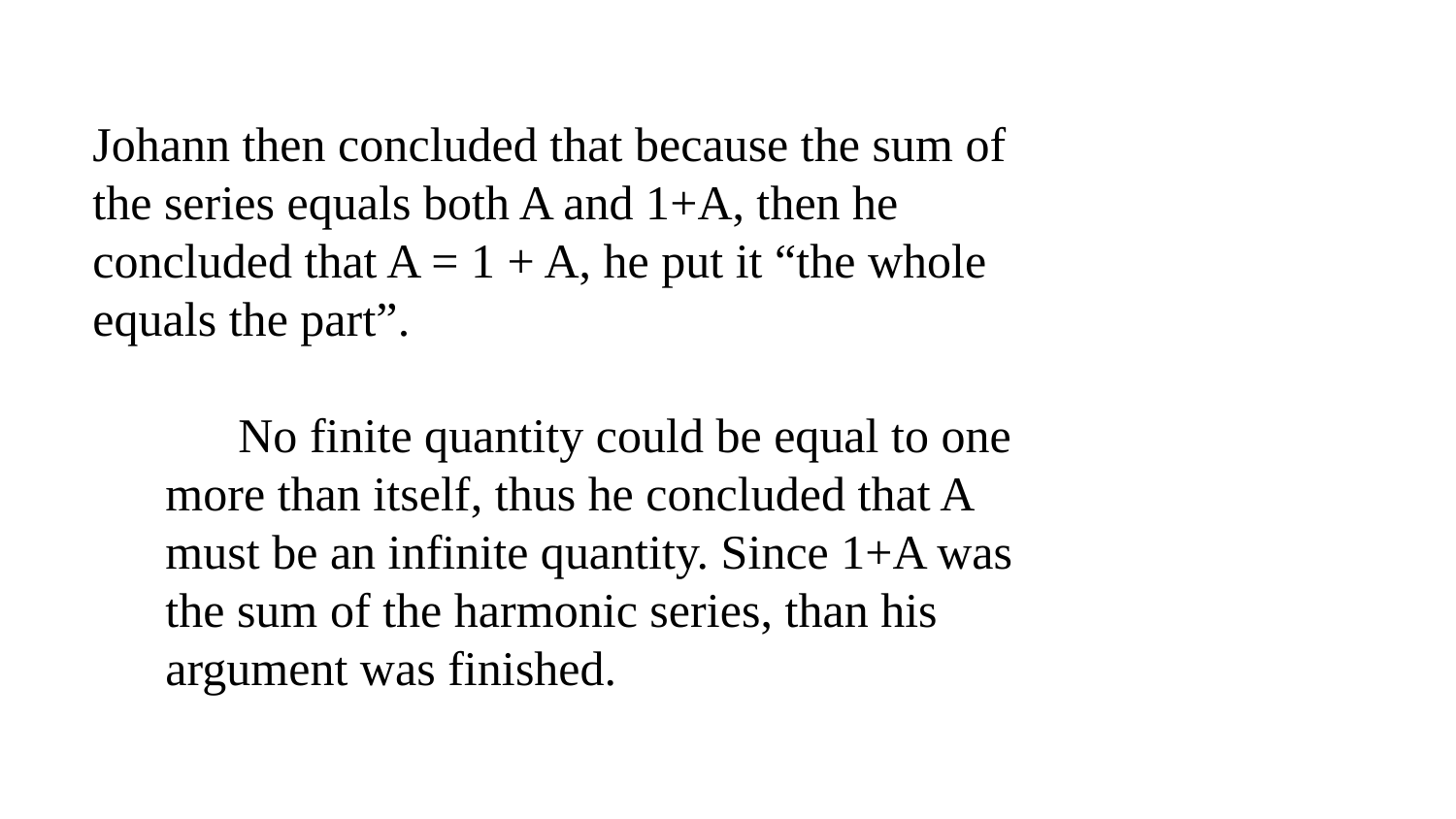

# Johann then concluded that because the sum of the series equals both A and 1+A, then he concluded that A = 1 + A, he put it “the whole equals the part”.

No finite quantity could be equal to one more than itself, thus he concluded that A must be an infinite quantity. Since 1+A was the sum of the harmonic series, than his argument was finished.